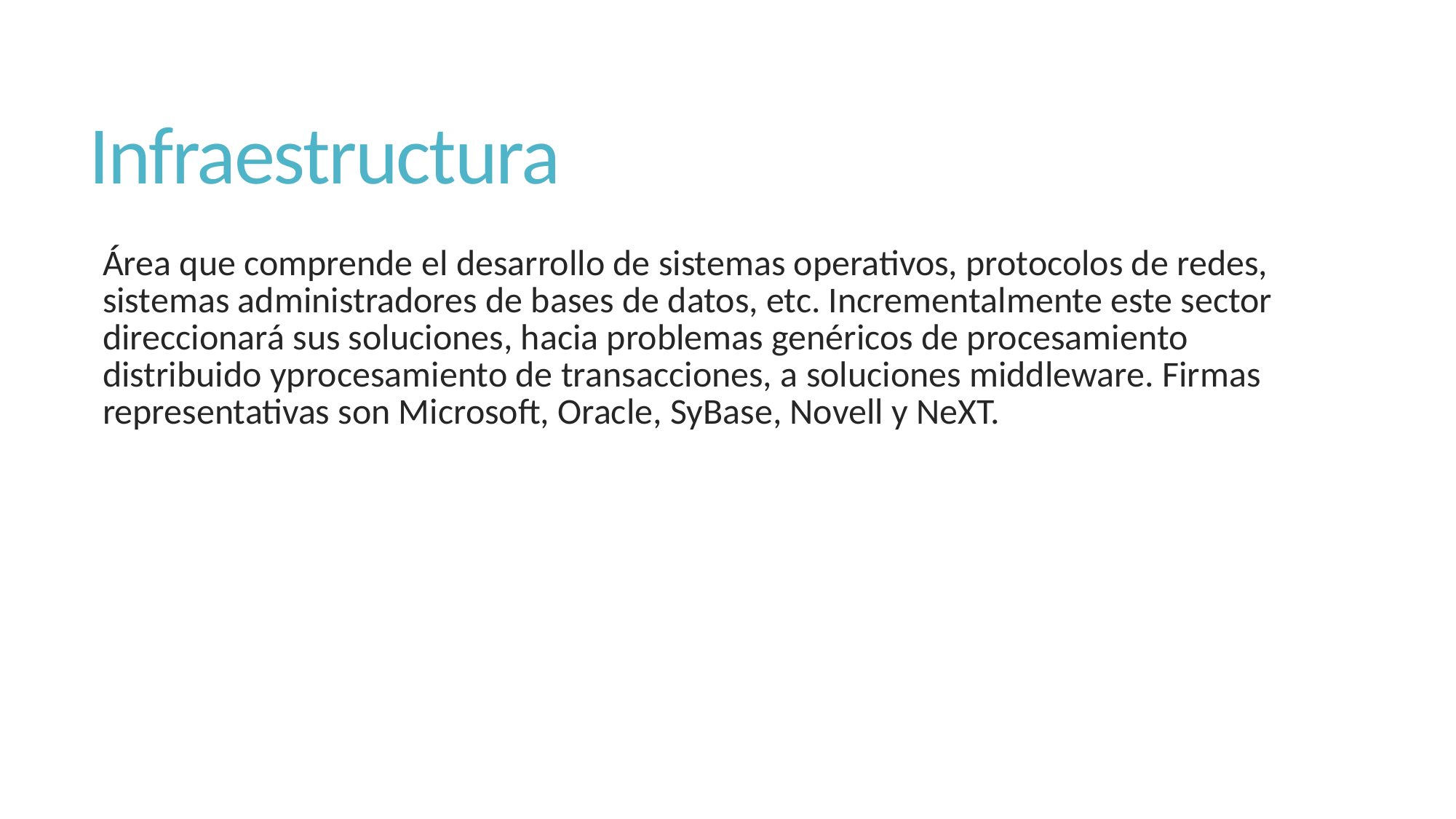

# Infraestructura
Área que comprende el desarrollo de sistemas operativos, protocolos de redes, sistemas administradores de bases de datos, etc. Incrementalmente este sector direccionará sus soluciones, hacia problemas genéricos de procesamiento distribuido yprocesamiento de transacciones, a soluciones middleware. Firmas representativas son Microsoft, Oracle, SyBase, Novell y NeXT.